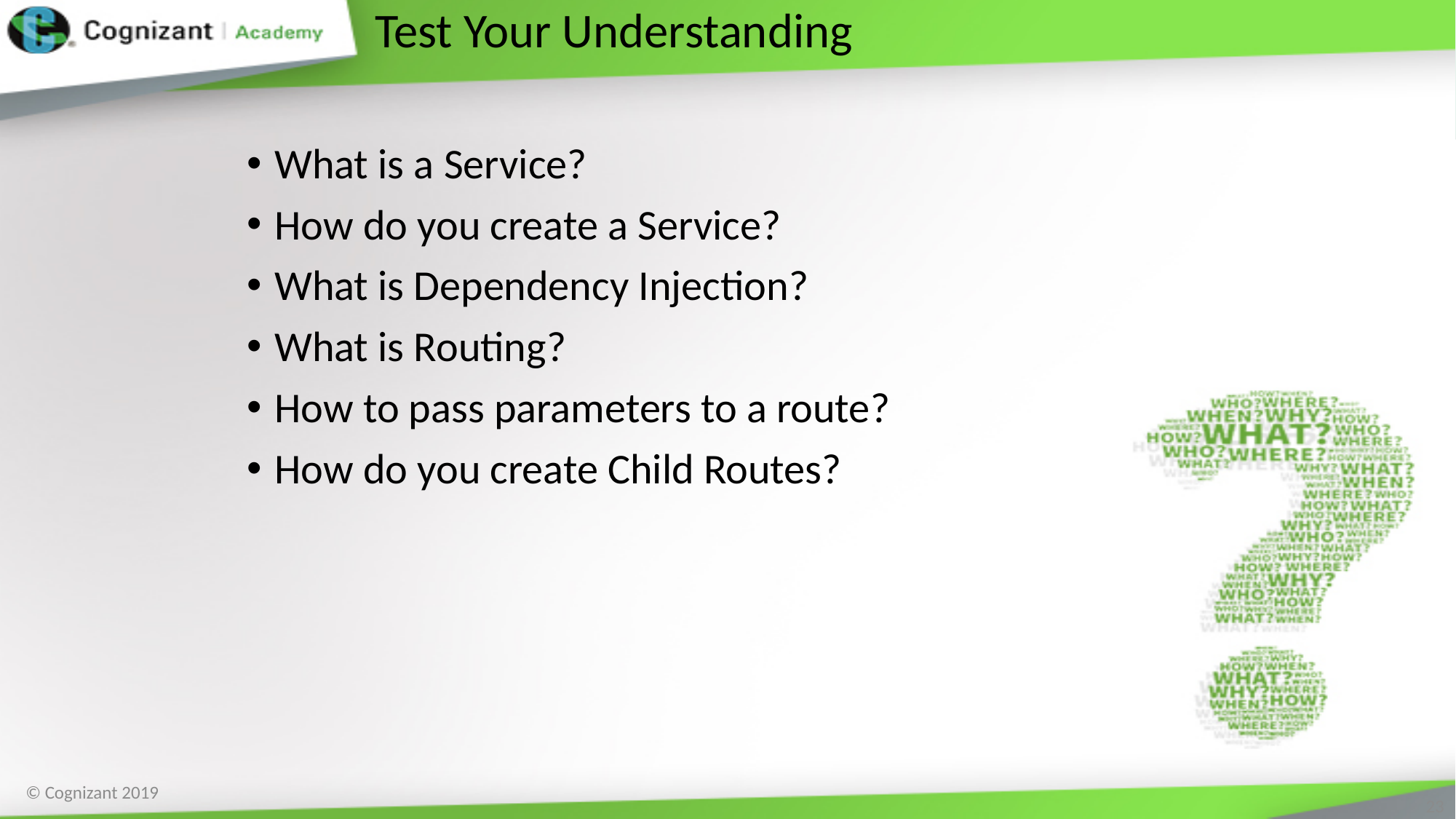

# Test Your Understanding
What is a Service?
How do you create a Service?
What is Dependency Injection?
What is Routing?
How to pass parameters to a route?
How do you create Child Routes?

© Cognizant 2019
23